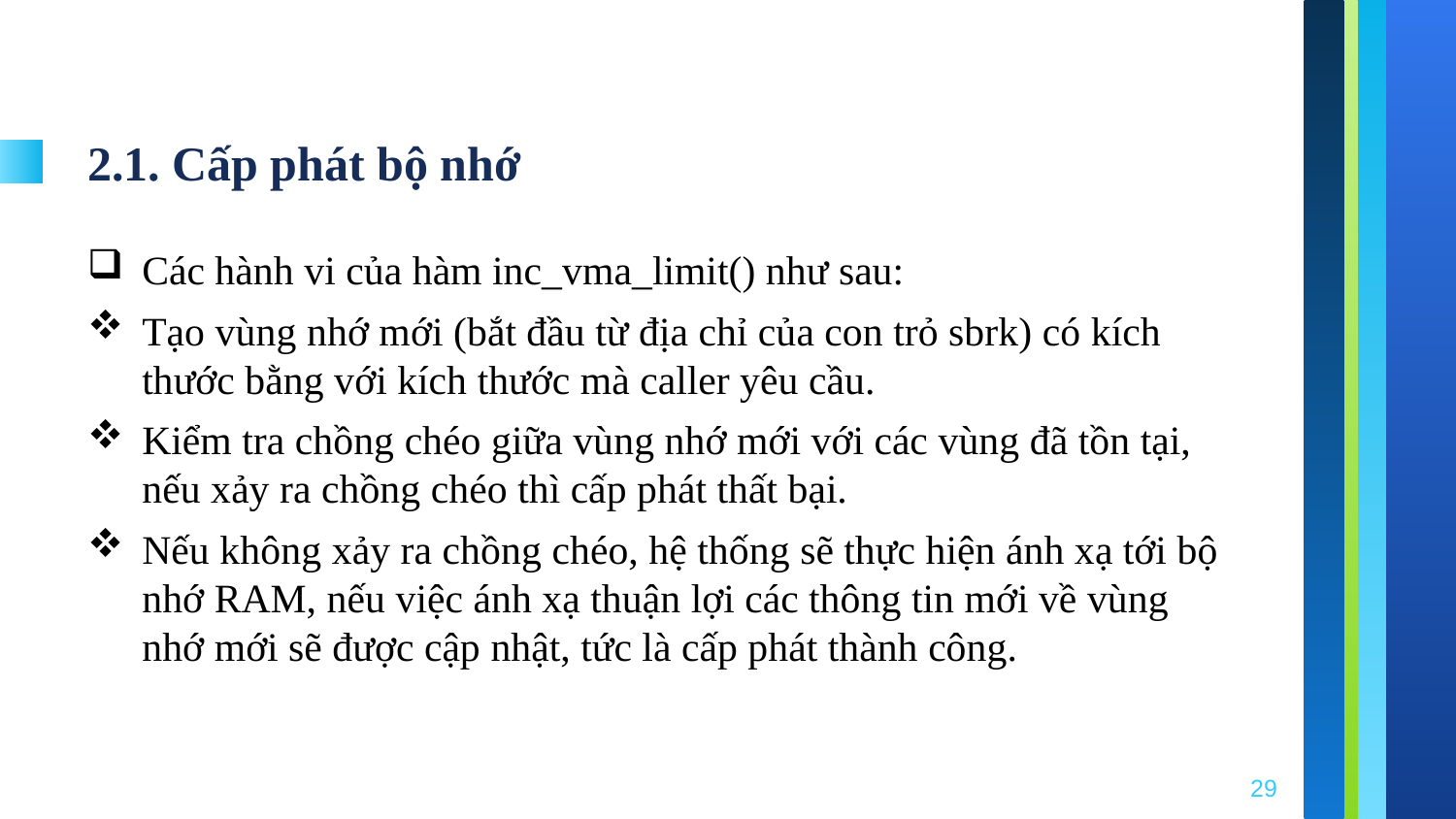

# 2.1. Cấp phát bộ nhớ

Các hành vi của hàm inc_vma_limit() như sau:
Tạo vùng nhớ mới (bắt đầu từ địa chỉ của con trỏ sbrk) có kích thước bằng với kích thước mà caller yêu cầu.
Kiểm tra chồng chéo giữa vùng nhớ mới với các vùng đã tồn tại, nếu xảy ra chồng chéo thì cấp phát thất bại.
Nếu không xảy ra chồng chéo, hệ thống sẽ thực hiện ánh xạ tới bộ nhớ RAM, nếu việc ánh xạ thuận lợi các thông tin mới về vùng nhớ mới sẽ được cập nhật, tức là cấp phát thành công.
29